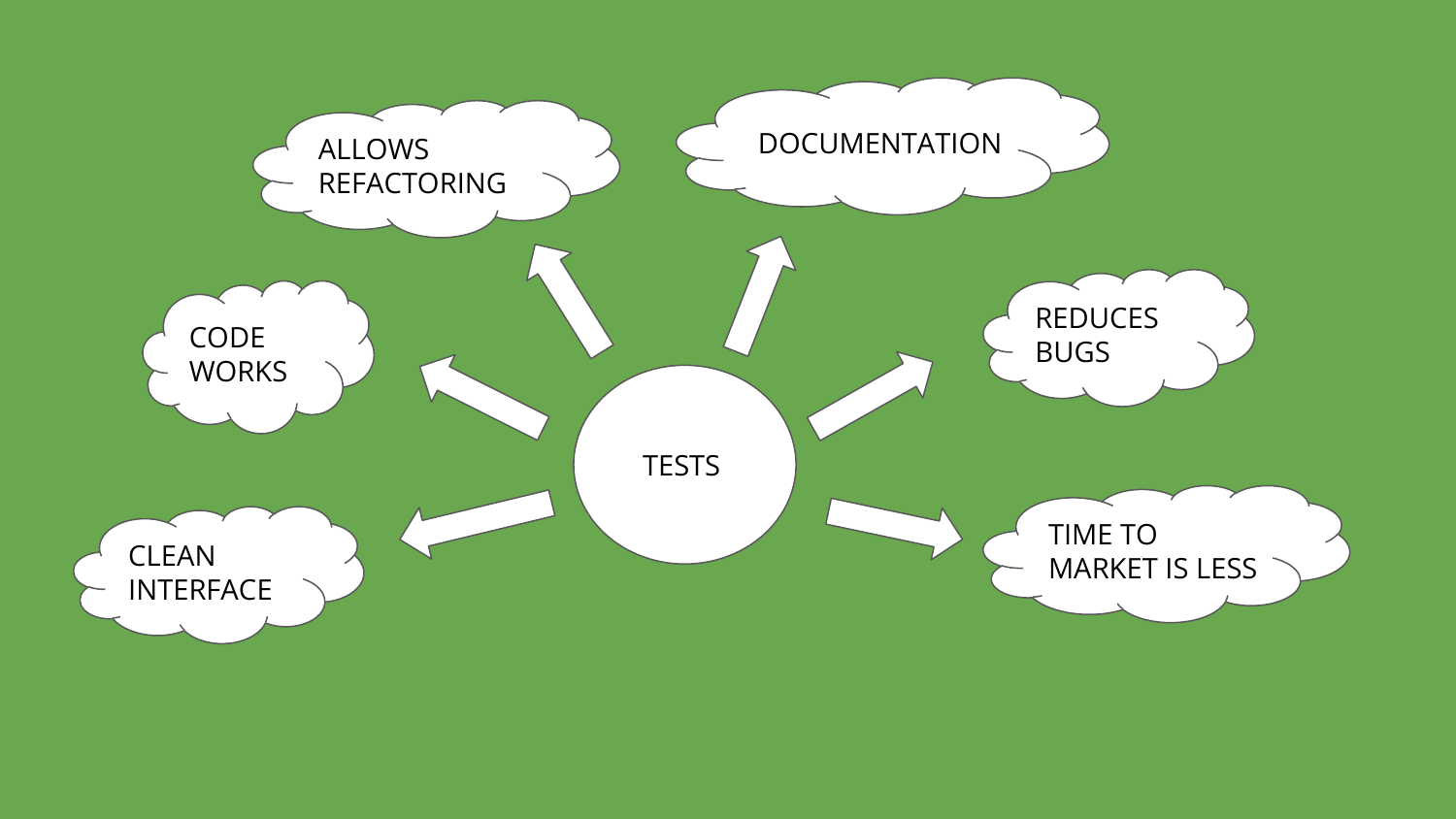

DOCUMENTATION
ALLOWS REFACTORING

REDUCES
BUGS

CODE WORKS
   TESTS

TIME TO MARKET IS LESS

CLEAN INTERFACE